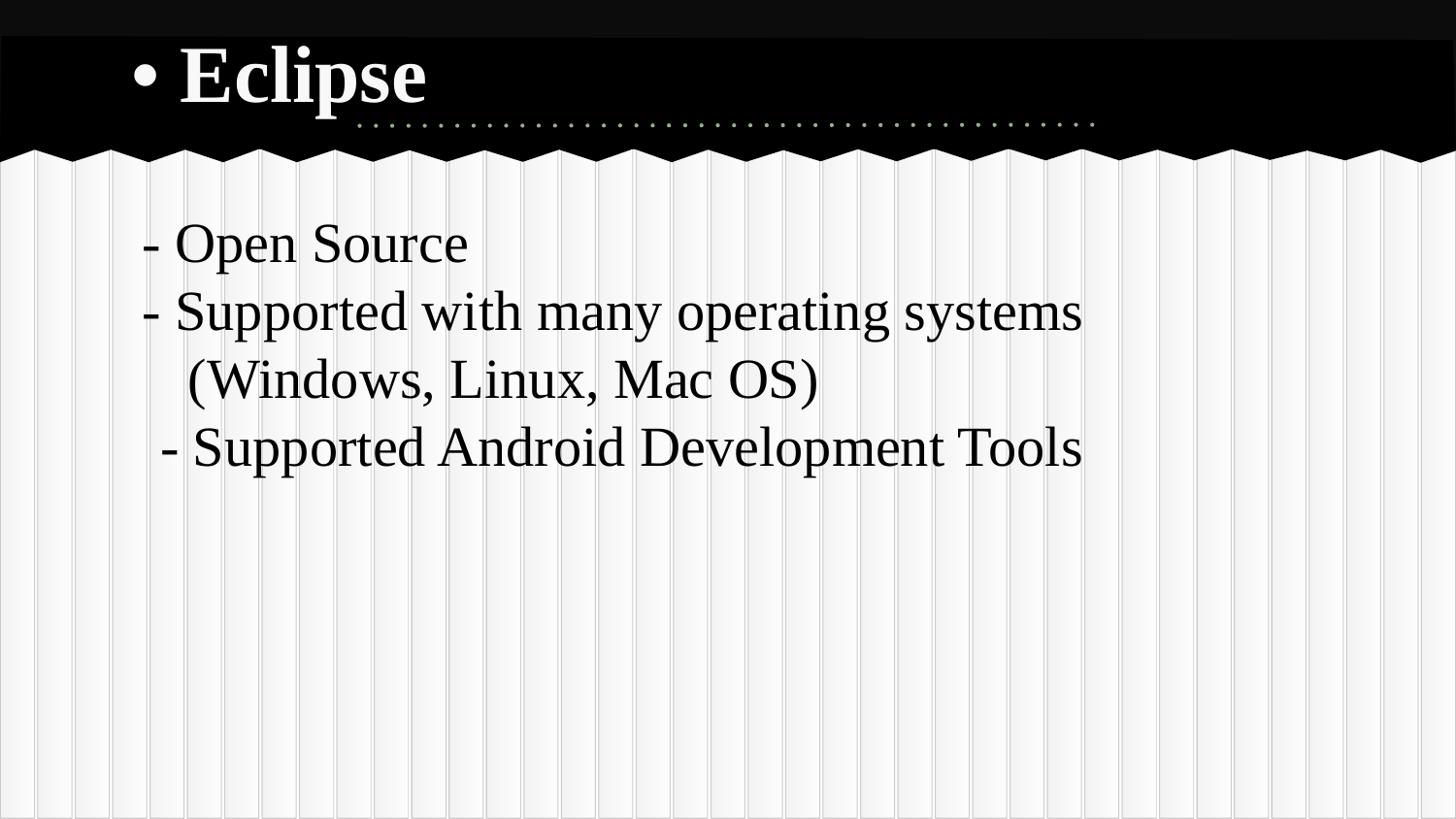

# • Eclipse
	- Open Source
	- Supported with many operating systems
  (Windows, Linux, Mac OS)
- Supported Android Development Tools